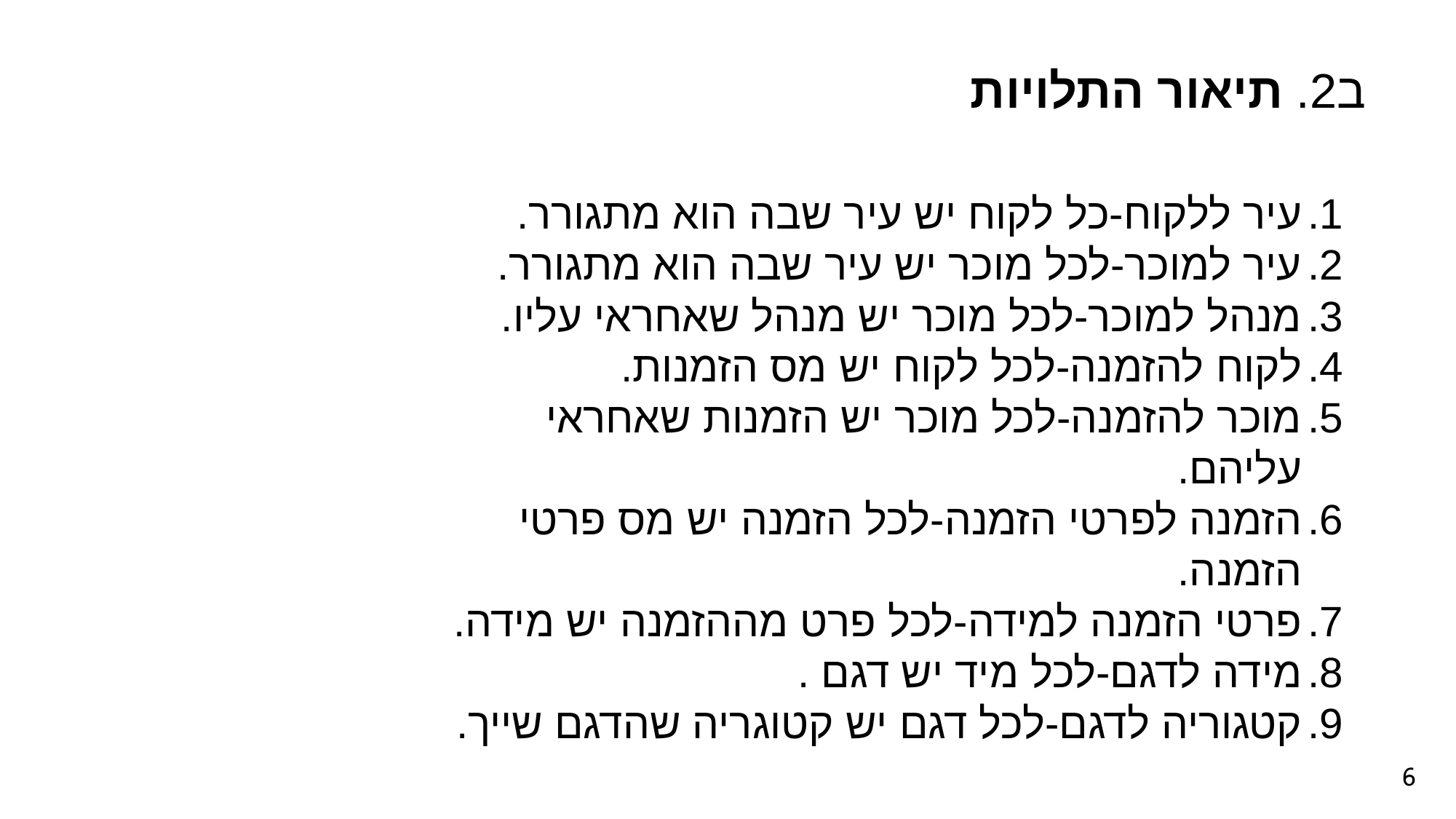

ב2. תיאור התלויות
עיר ללקוח-כל לקוח יש עיר שבה הוא מתגורר.
עיר למוכר-לכל מוכר יש עיר שבה הוא מתגורר.
מנהל למוכר-לכל מוכר יש מנהל שאחראי עליו.
לקוח להזמנה-לכל לקוח יש מס הזמנות.
מוכר להזמנה-לכל מוכר יש הזמנות שאחראי עליהם.
הזמנה לפרטי הזמנה-לכל הזמנה יש מס פרטי הזמנה.
פרטי הזמנה למידה-לכל פרט מההזמנה יש מידה.
מידה לדגם-לכל מיד יש דגם .
קטגוריה לדגם-לכל דגם יש קטוגריה שהדגם שייך.
6